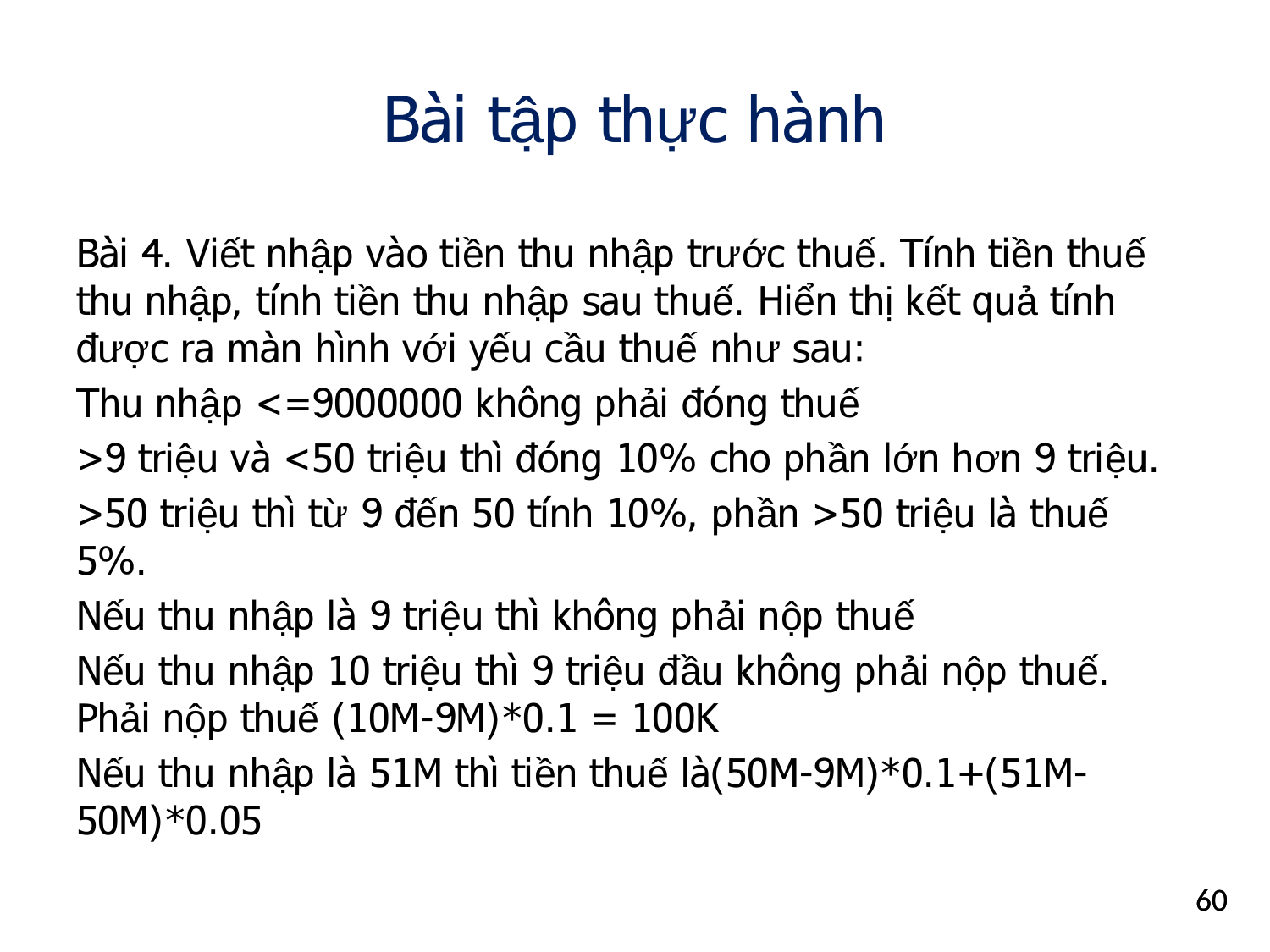

# Bài tập thực hành
Bài 4. Viết nhập vào tiền thu nhập trước thuế. Tính tiền thuế thu nhập, tính tiền thu nhập sau thuế. Hiển thị kết quả tính được ra màn hình với yếu cầu thuế như sau:
Thu nhập <=9000000 không phải đóng thuế
>9 triệu và <50 triệu thì đóng 10% cho phần lớn hơn 9 triệu.
>50 triệu thì từ 9 đến 50 tính 10%, phần >50 triệu là thuế 5%.
Nếu thu nhập là 9 triệu thì không phải nộp thuế
Nếu thu nhập 10 triệu thì 9 triệu đầu không phải nộp thuế. Phải nộp thuế (10M-9M)*0.1 = 100K
Nếu thu nhập là 51M thì tiền thuế là(50M-9M)*0.1+(51M-50M)*0.05